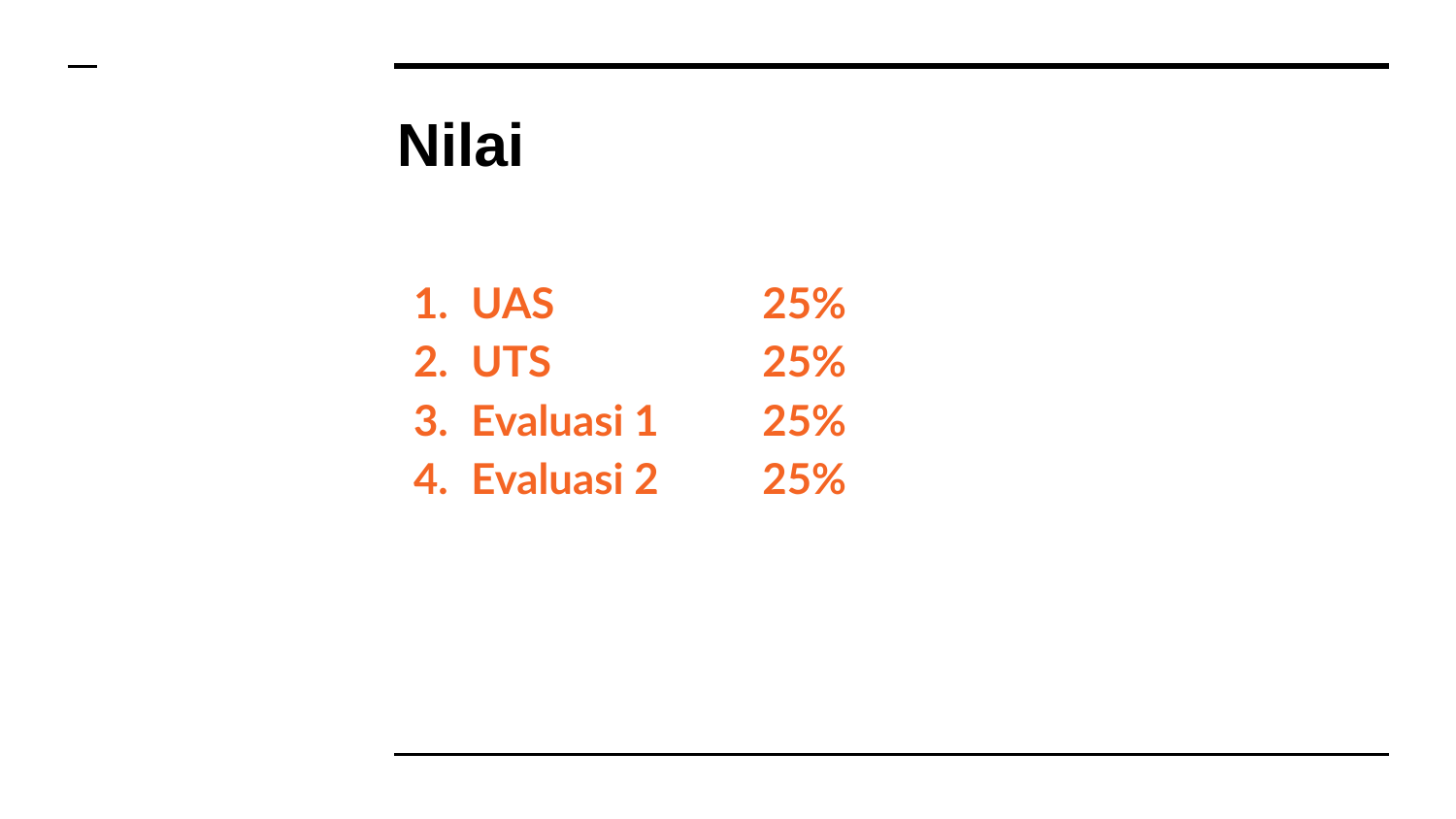

# Nilai
UAS		25%
UTS		25%
Evaluasi 1	25%
Evaluasi 2	25%